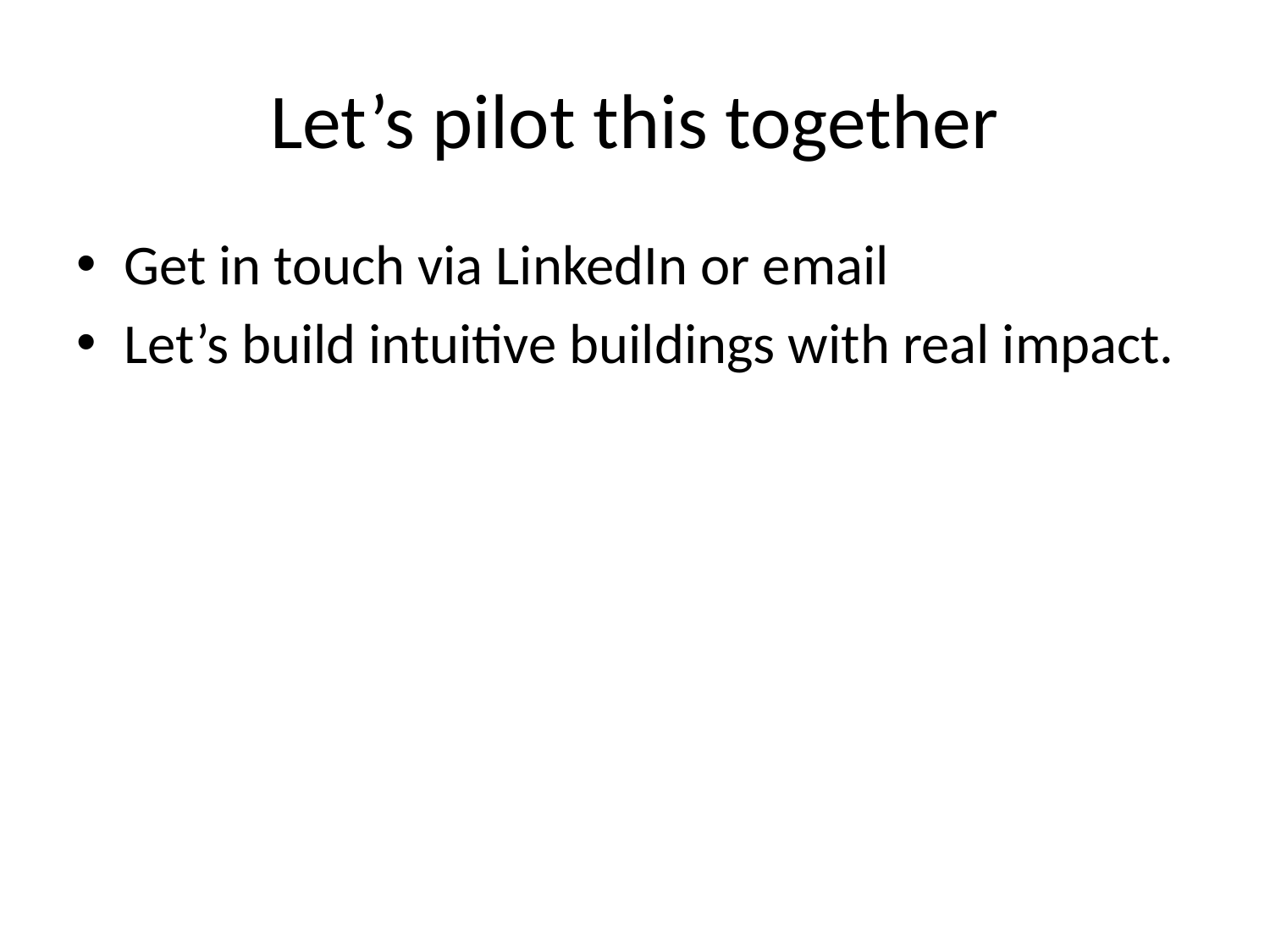

# Let’s pilot this together
Get in touch via LinkedIn or email
Let’s build intuitive buildings with real impact.